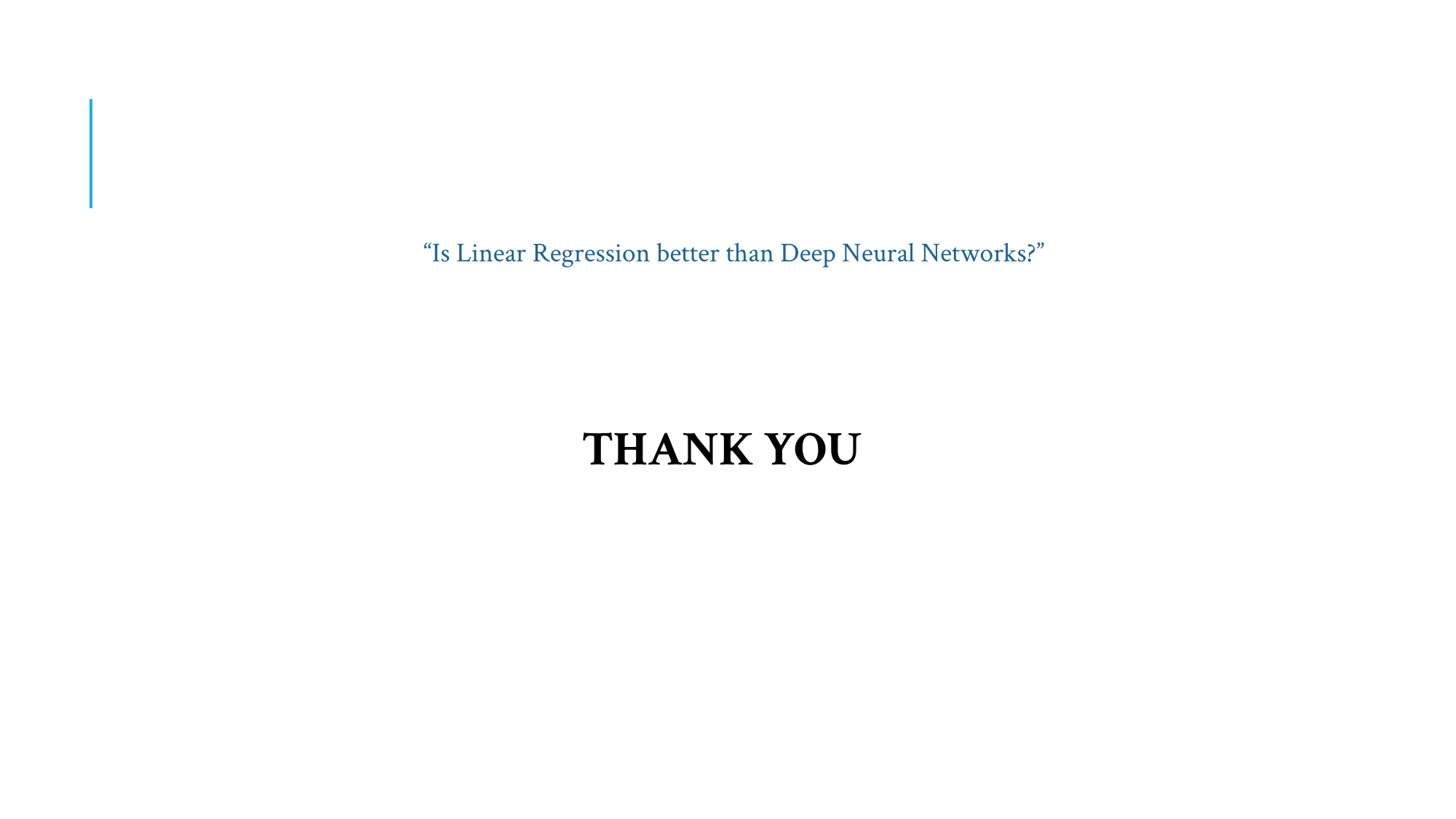

“Is Linear Regression better than Deep Neural Networks?”
THANK YOU